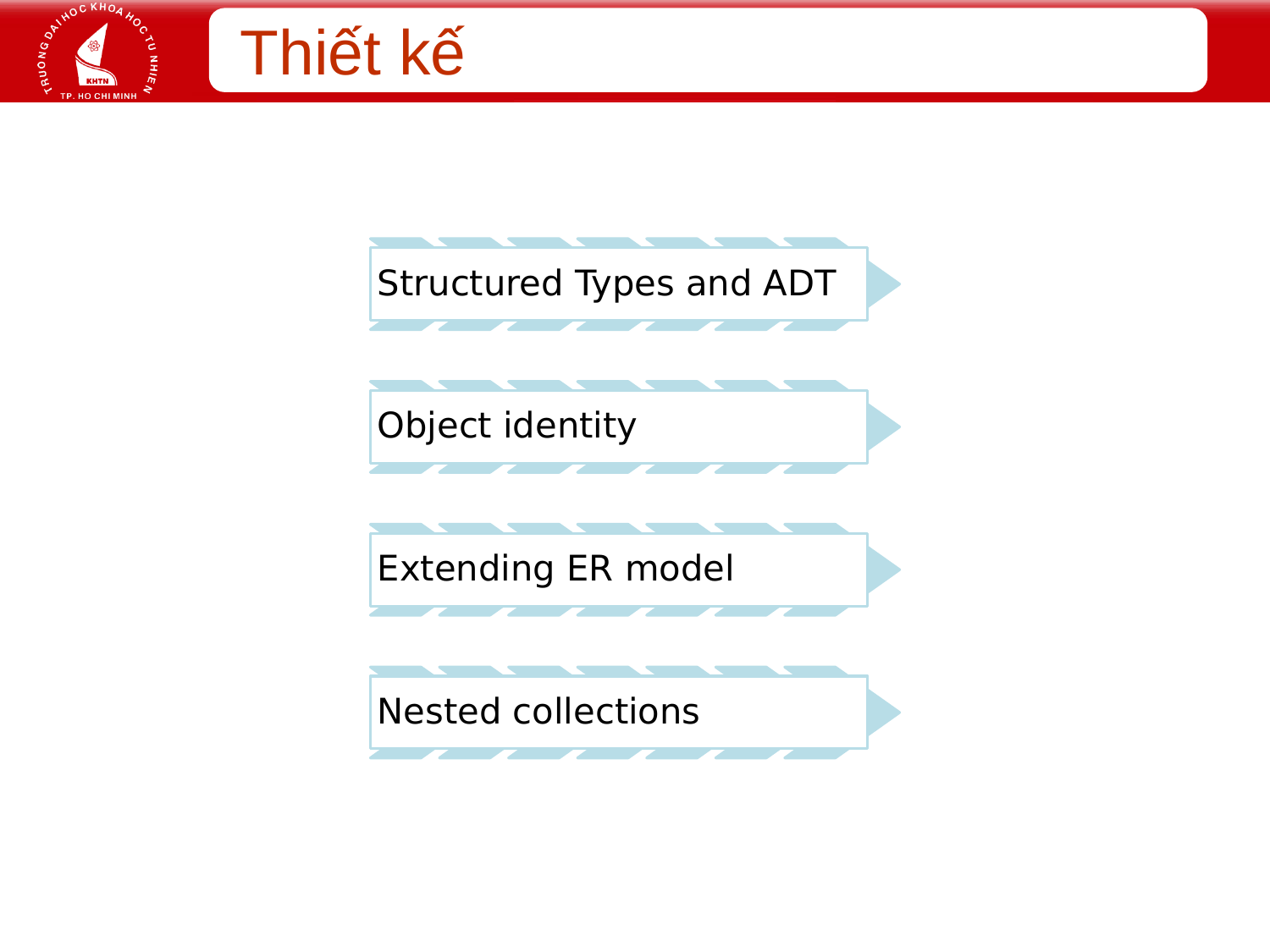

Thiết kế

Structured Types and ADT

Object identity

Extending ER model

Nested collections